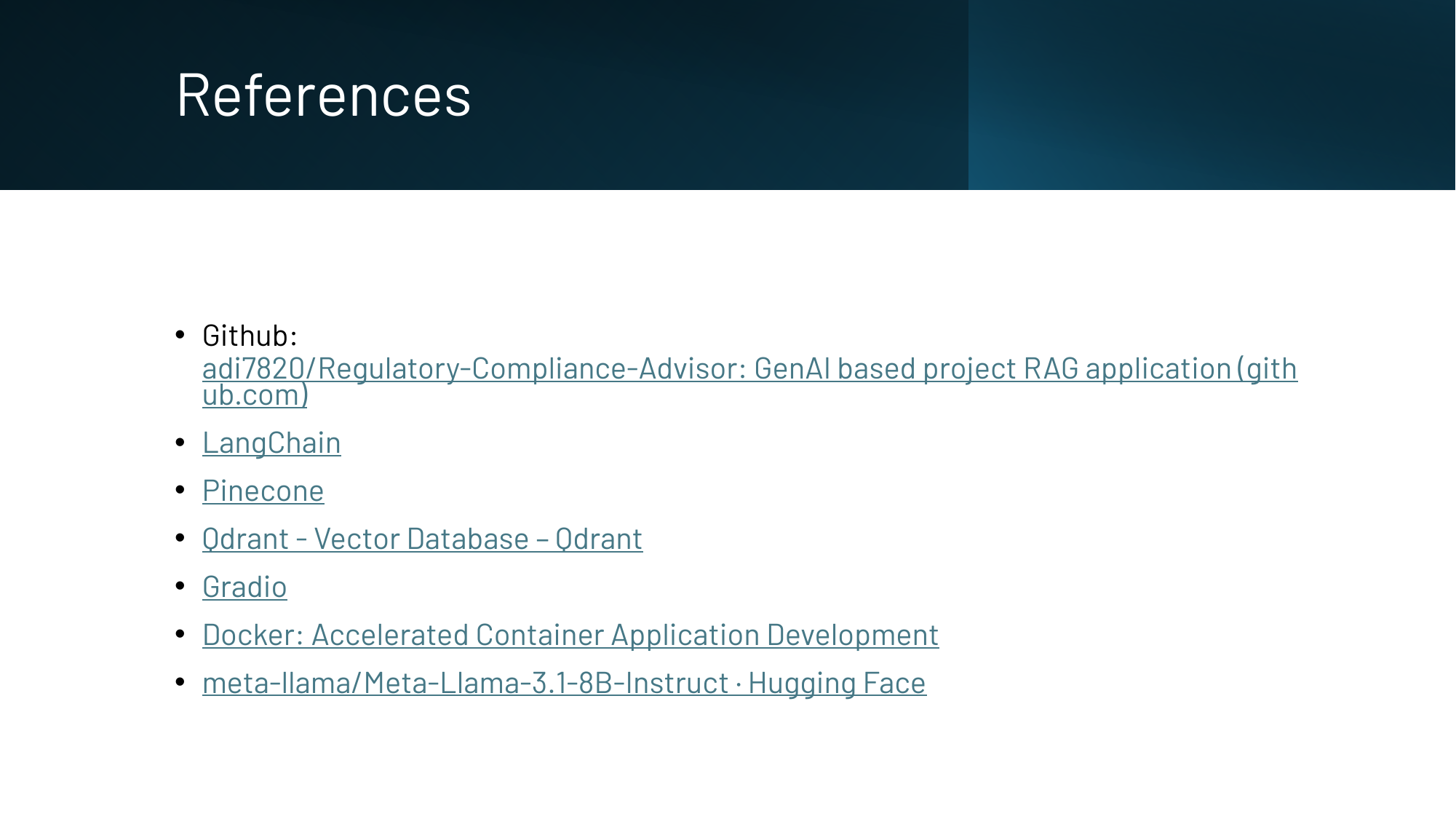

# References
Github: adi7820/Regulatory-Compliance-Advisor: GenAI based project RAG application (github.com)
LangChain
Pinecone
Qdrant - Vector Database – Qdrant
Gradio
Docker: Accelerated Container Application Development
meta-llama/Meta-Llama-3.1-8B-Instruct · Hugging Face